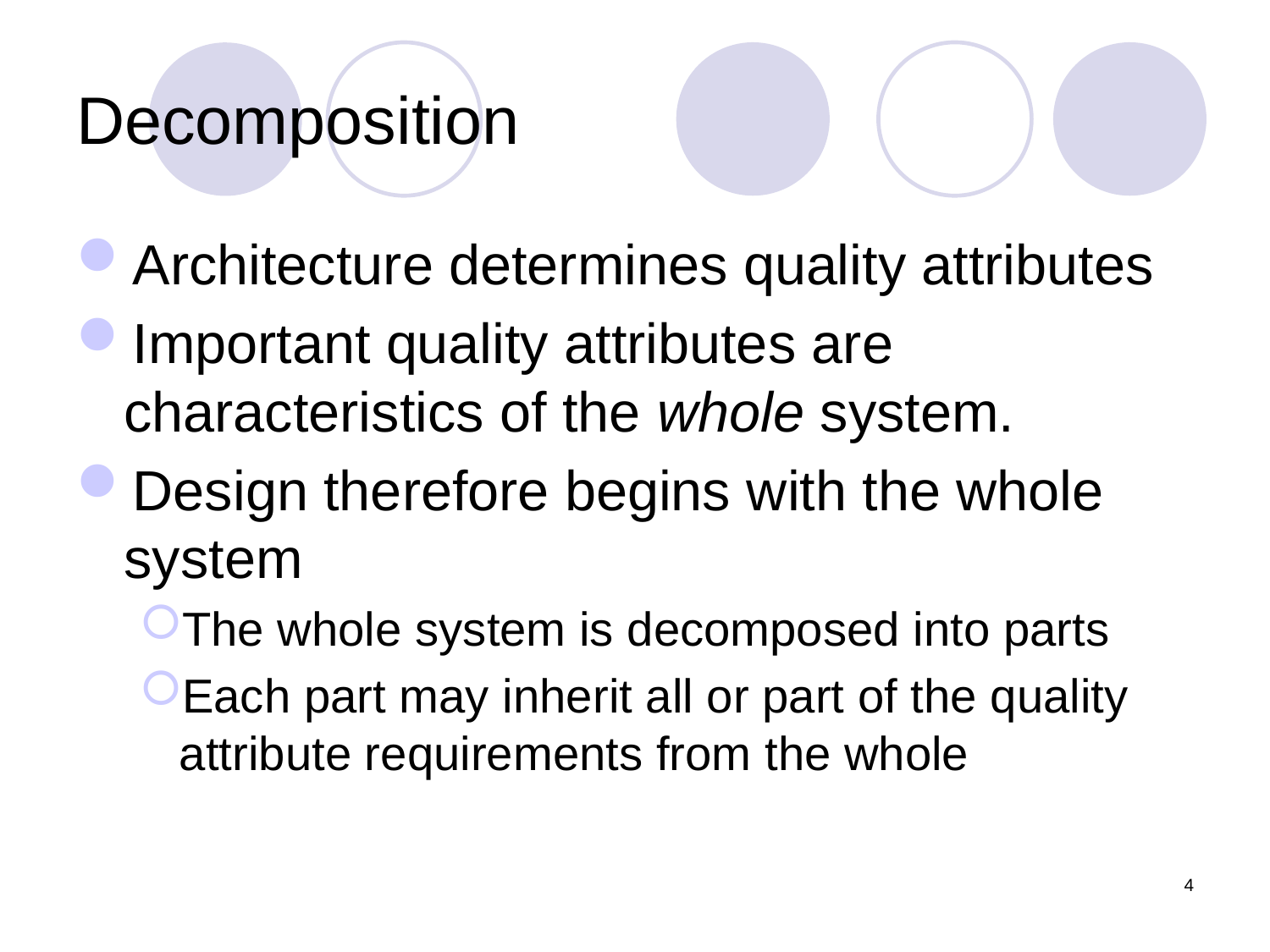

# Decomposition
Architecture determines quality attributes
Important quality attributes are characteristics of the whole system.
Design therefore begins with the whole system
The whole system is decomposed into parts
Each part may inherit all or part of the quality attribute requirements from the whole
4